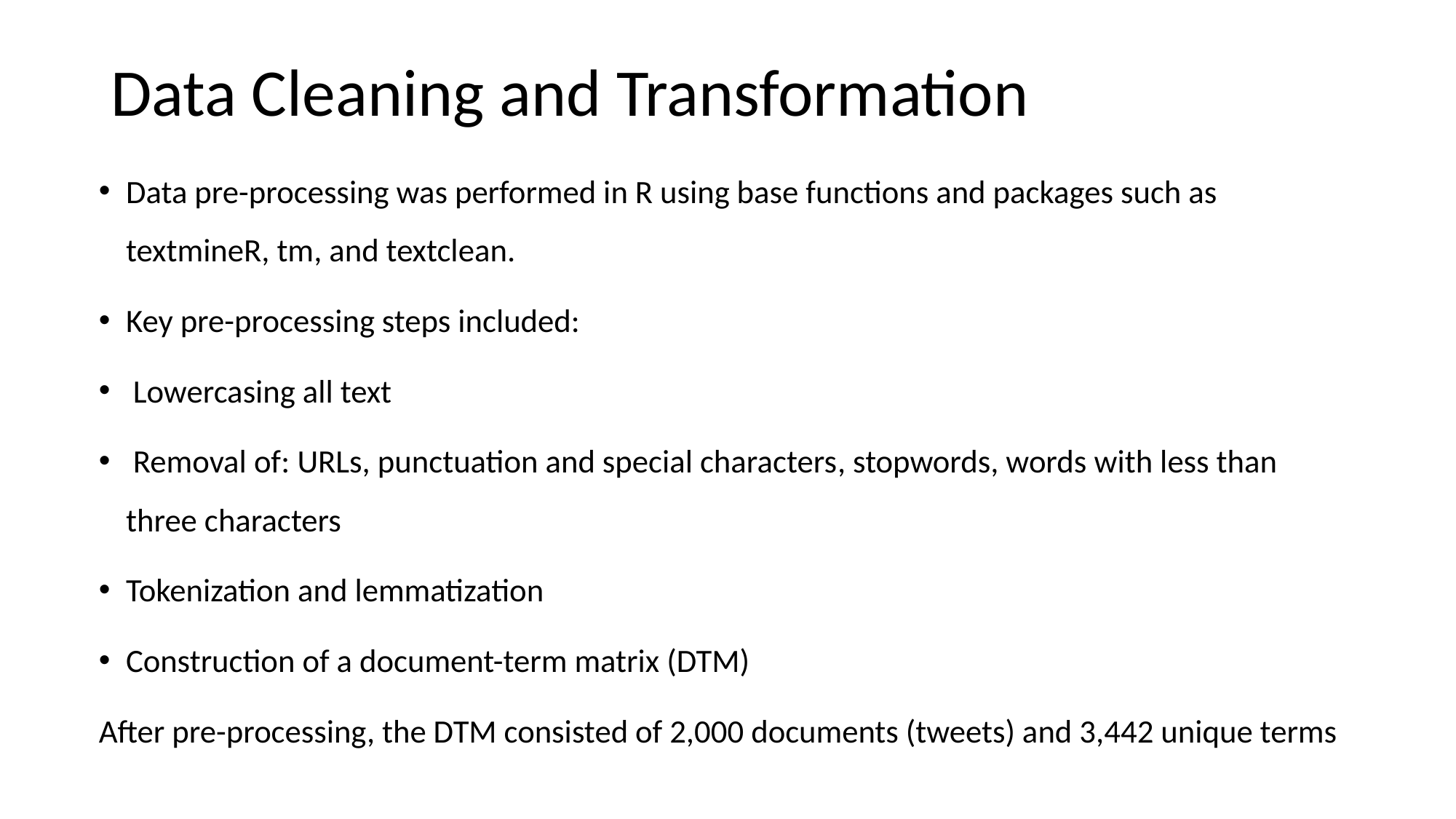

# Data Cleaning and Transformation
Data pre-processing was performed in R using base functions and packages such as textmineR, tm, and textclean.
Key pre-processing steps included:
 Lowercasing all text
 Removal of: URLs, punctuation and special characters, stopwords, words with less than three characters
Tokenization and lemmatization
Construction of a document-term matrix (DTM)
After pre-processing, the DTM consisted of 2,000 documents (tweets) and 3,442 unique terms